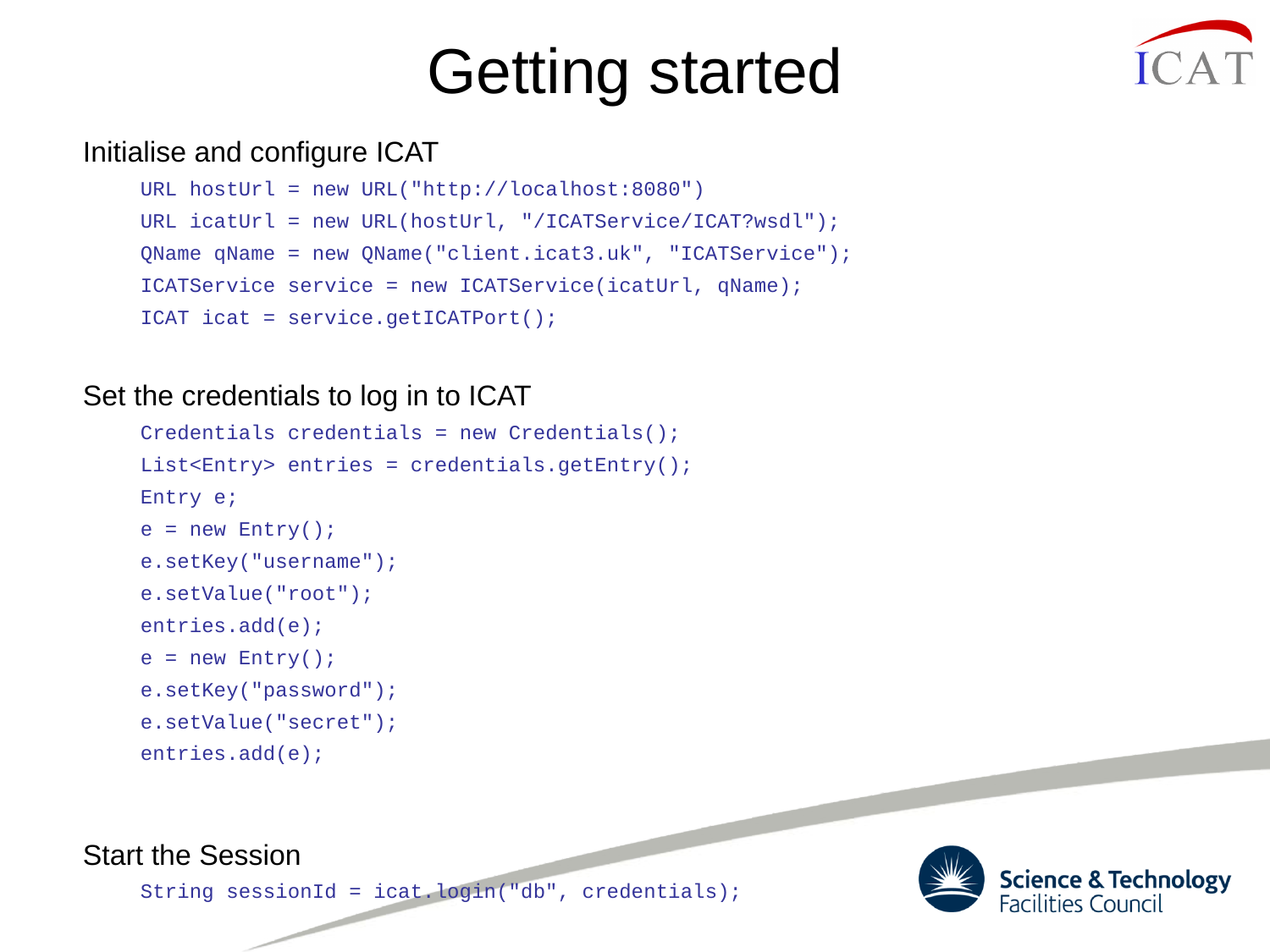

# Getting started
Initialise and configure ICAT
URL hostUrl = new URL("http://localhost:8080")
URL icatUrl = new URL(hostUrl, "/ICATService/ICAT?wsdl");
QName qName = new QName("client.icat3.uk", "ICATService");
ICATService service = new ICATService(icatUrl, qName);
ICAT icat = service.getICATPort();

Set the credentials to log in to ICAT
Credentials credentials = new Credentials();
List<Entry> entries = credentials.getEntry();
Entry e;
e = new Entry();
e.setKey("username");
e.setValue("root");
entries.add(e);
e = new Entry();
e.setKey("password");
e.setValue("secret");
entries.add(e);

Start the Session
String sessionId = icat.login("db", credentials);